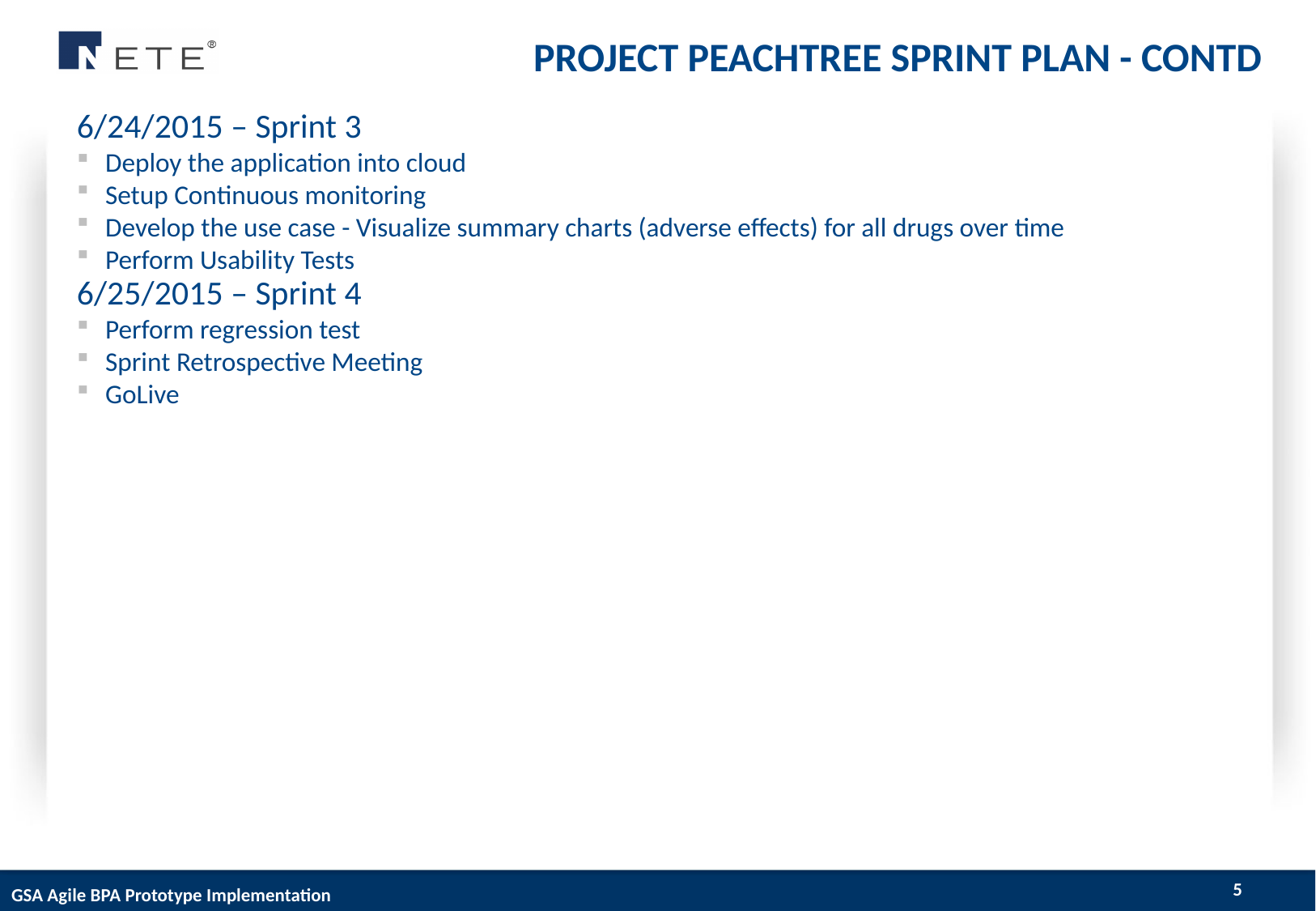

Project PeachTree Sprint plan - Contd
6/24/2015 – Sprint 3
Deploy the application into cloud
Setup Continuous monitoring
Develop the use case - Visualize summary charts (adverse effects) for all drugs over time
Perform Usability Tests
6/25/2015 – Sprint 4
Perform regression test
Sprint Retrospective Meeting
GoLive
5